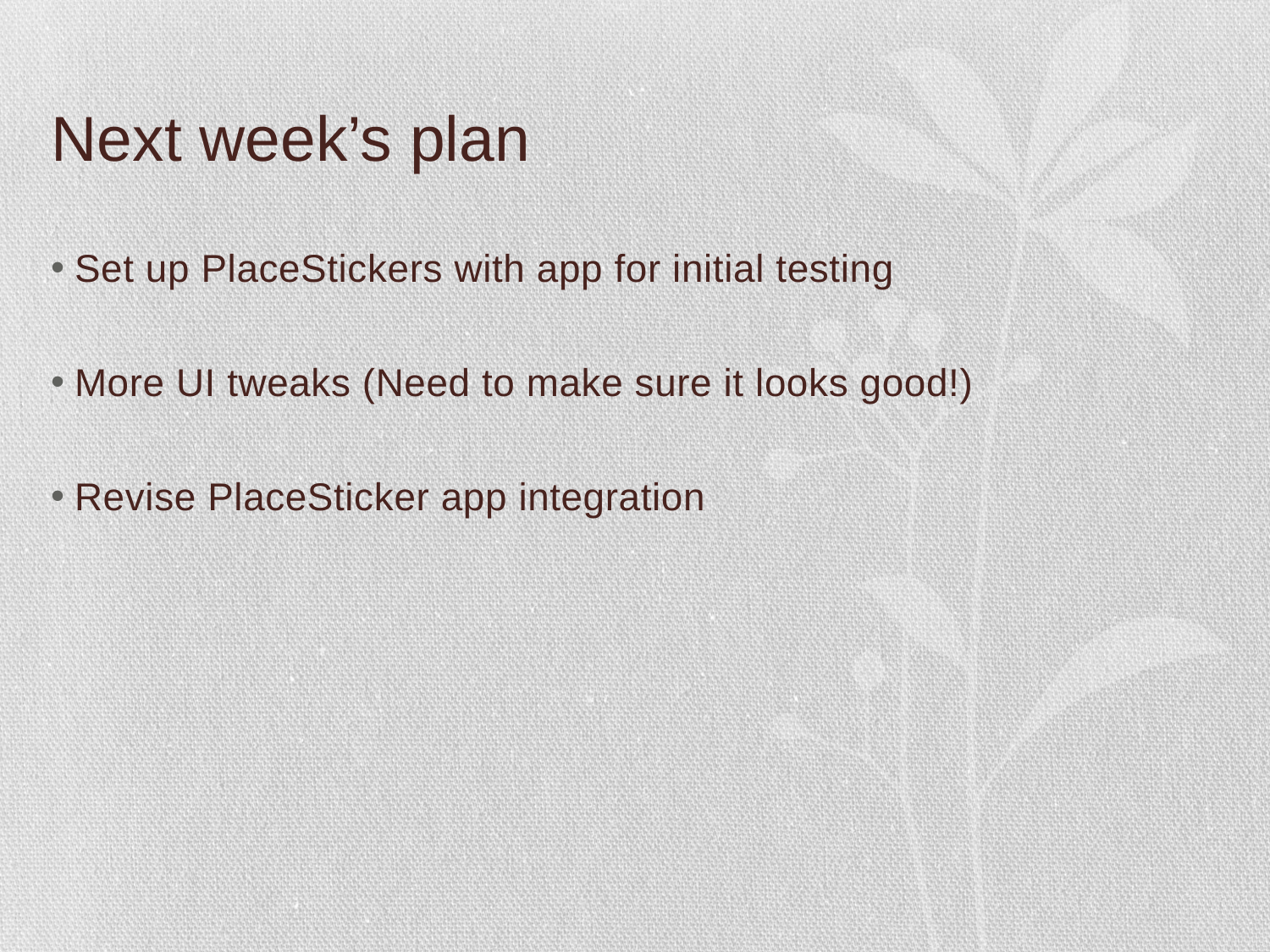

# Next week’s plan

Set up PlaceStickers with app for initial testing

More UI tweaks (Need to make sure it looks good!)

Revise PlaceSticker app integration